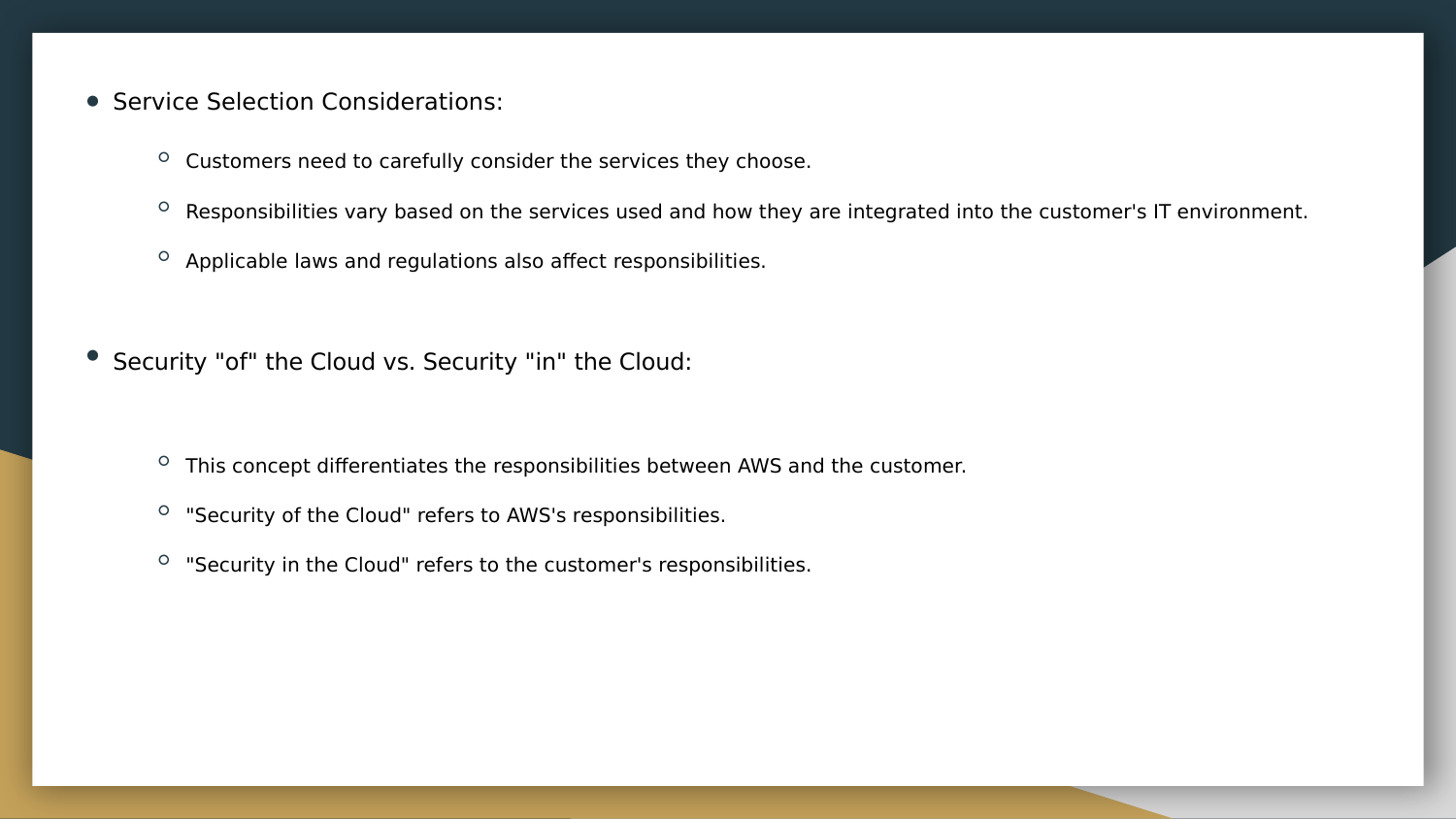

Service Selection Considerations:
Customers need to carefully consider the services they choose.
Responsibilities vary based on the services used and how they are integrated into the customer's IT environment.
Applicable laws and regulations also affect responsibilities.

Security "of" the Cloud vs. Security "in" the Cloud:

This concept differentiates the responsibilities between AWS and the customer.
"Security of the Cloud" refers to AWS's responsibilities.
"Security in the Cloud" refers to the customer's responsibilities.